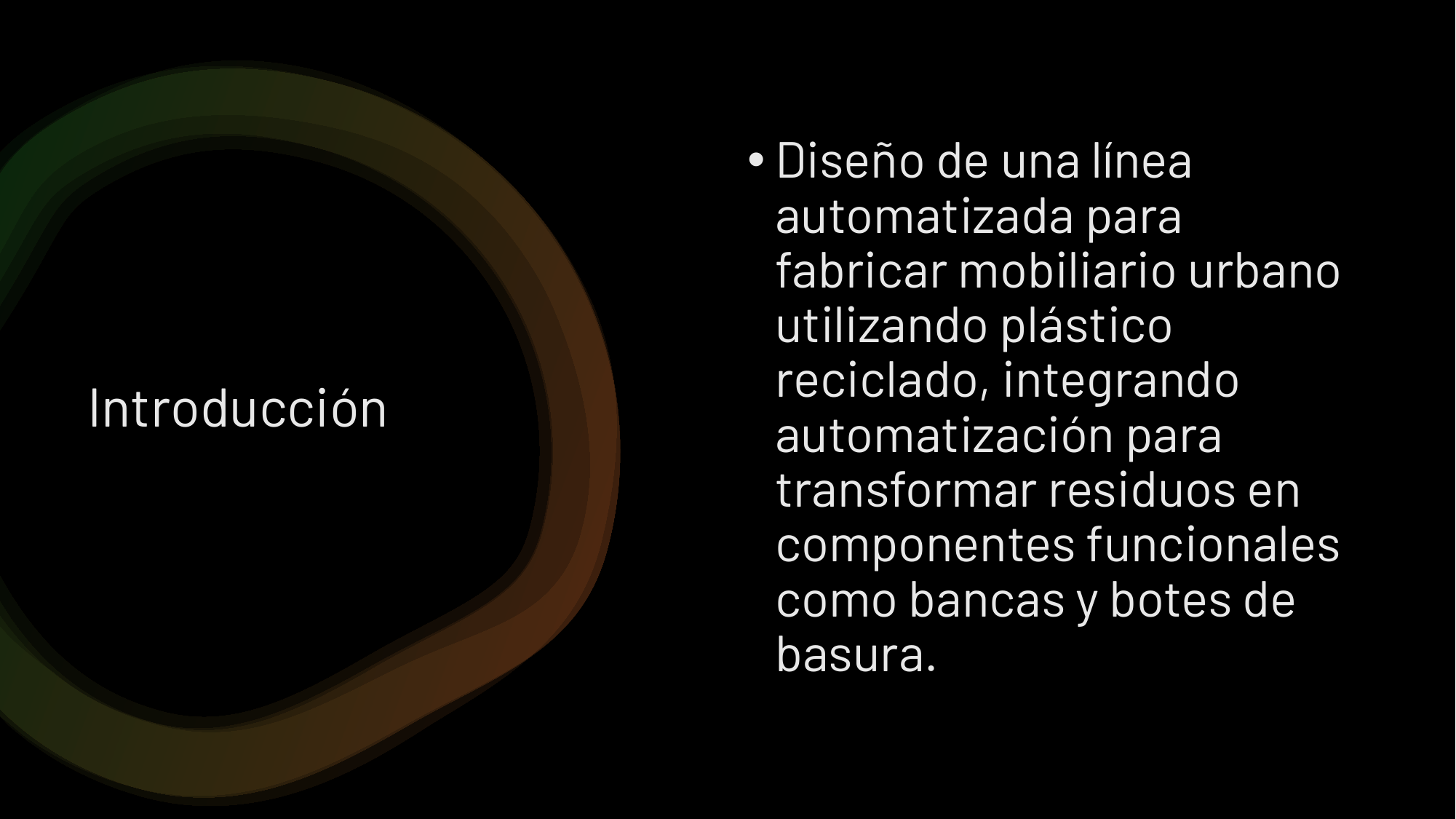

Diseño de una línea automatizada para fabricar mobiliario urbano utilizando plástico reciclado, integrando automatización para transformar residuos en componentes funcionales como bancas y botes de basura.
# Introducción